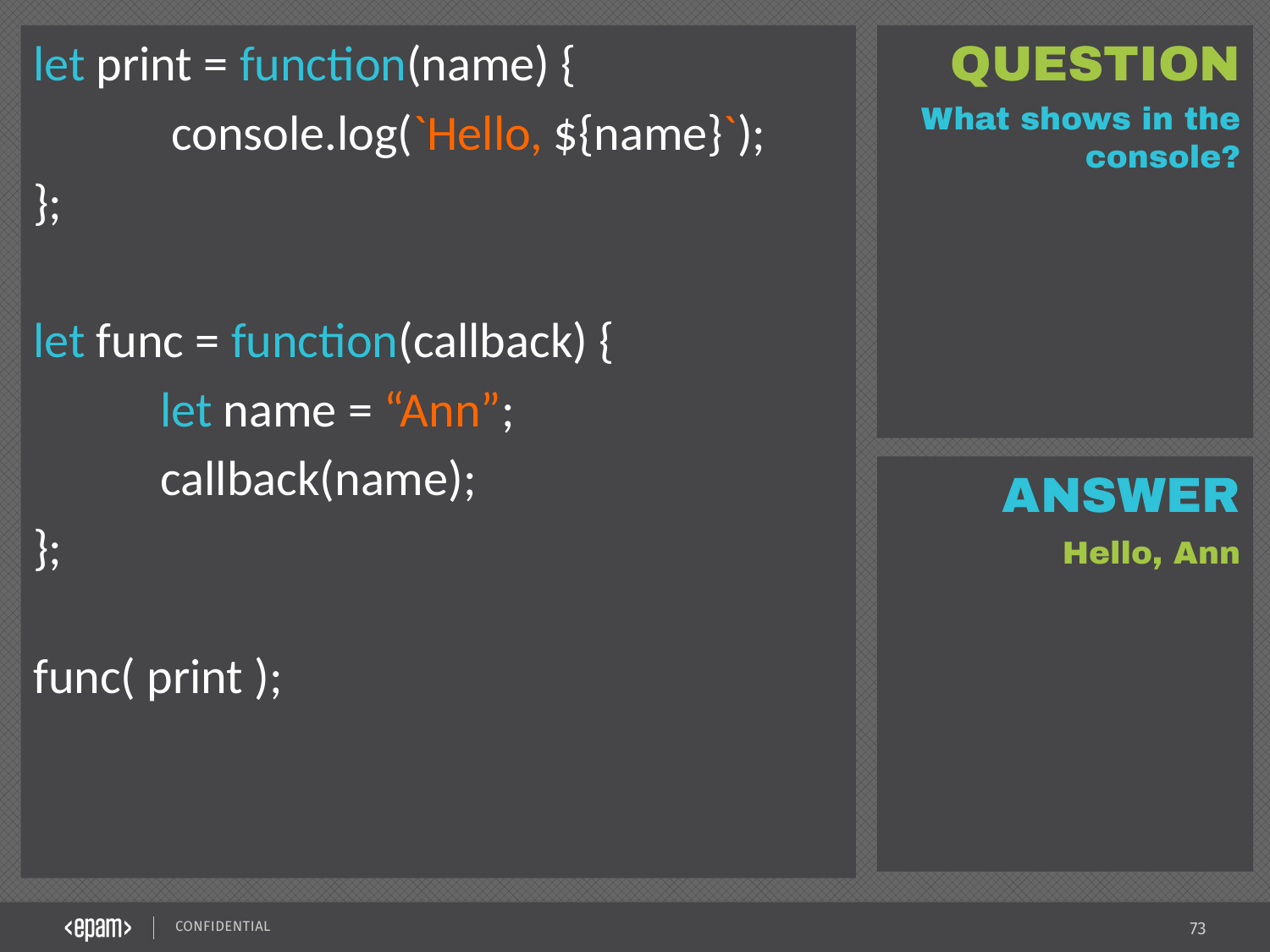

let print = function(name) {
	 console.log(`Hello, ${name}`);
};

let func = function(callback) {
	let name = “Ann”;
	callback(name);
};
func( print );
What shows in the console?

Hello, Ann